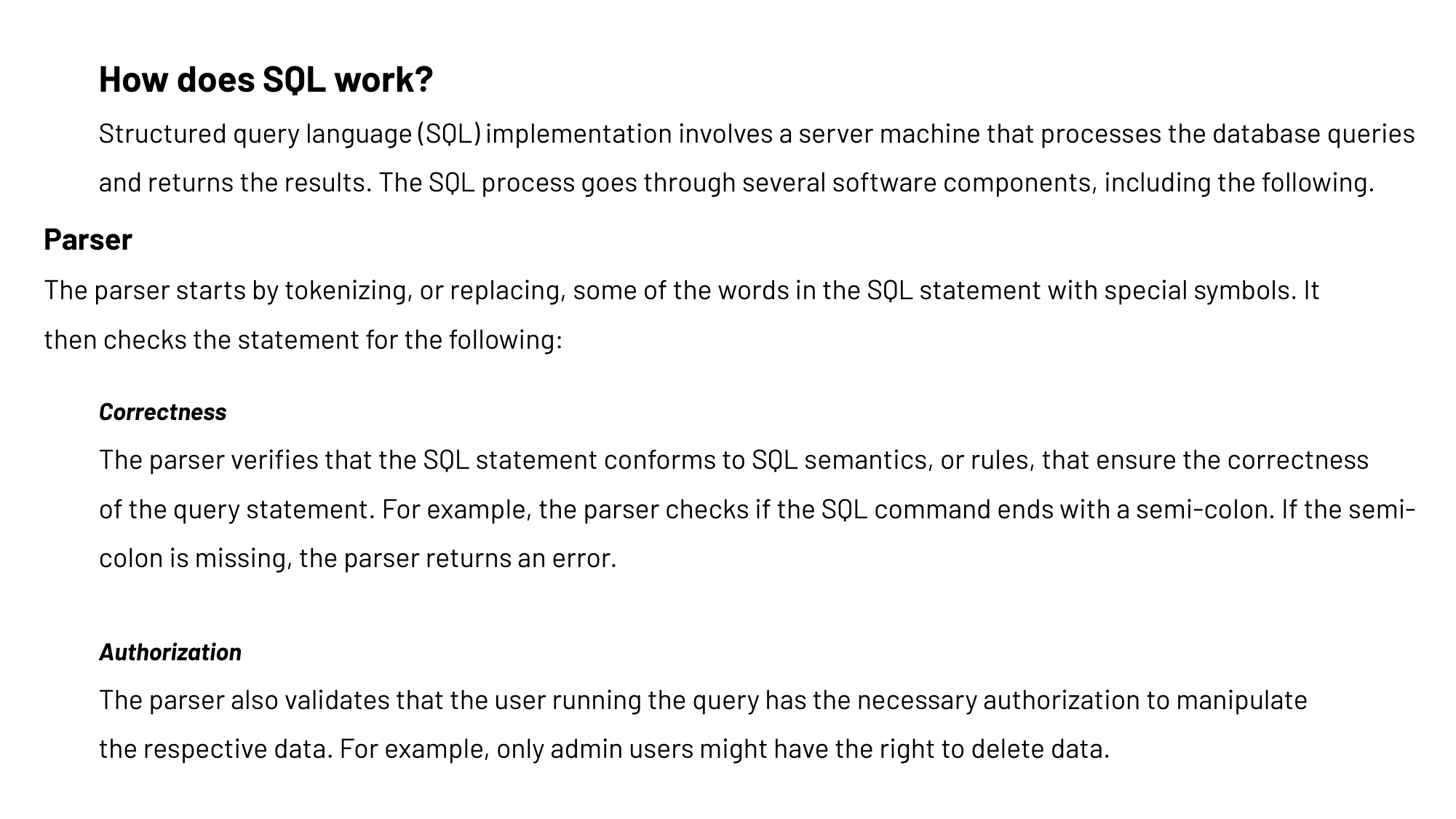

How does SQL work?
Structured query language (SQL) implementation involves a server machine that processes the database queries and returns the results. The SQL process goes through several software components, including the following.
Parser​
The parser starts by tokenizing, or replacing, some of the words in the SQL statement with special symbols. It then checks the statement for the following:​
Correctness​​
The parser verifies that the SQL statement conforms to SQL semantics, or rules, that ensure the correctness of the query statement. For example, the parser checks if the SQL command ends with a semi-colon. If the semi-colon is missing, the parser returns an error.​​
​
Authorization​​
The parser also validates that the user running the query has the necessary authorization to manipulate the respective data. For example, only admin users might have the right to delete data.